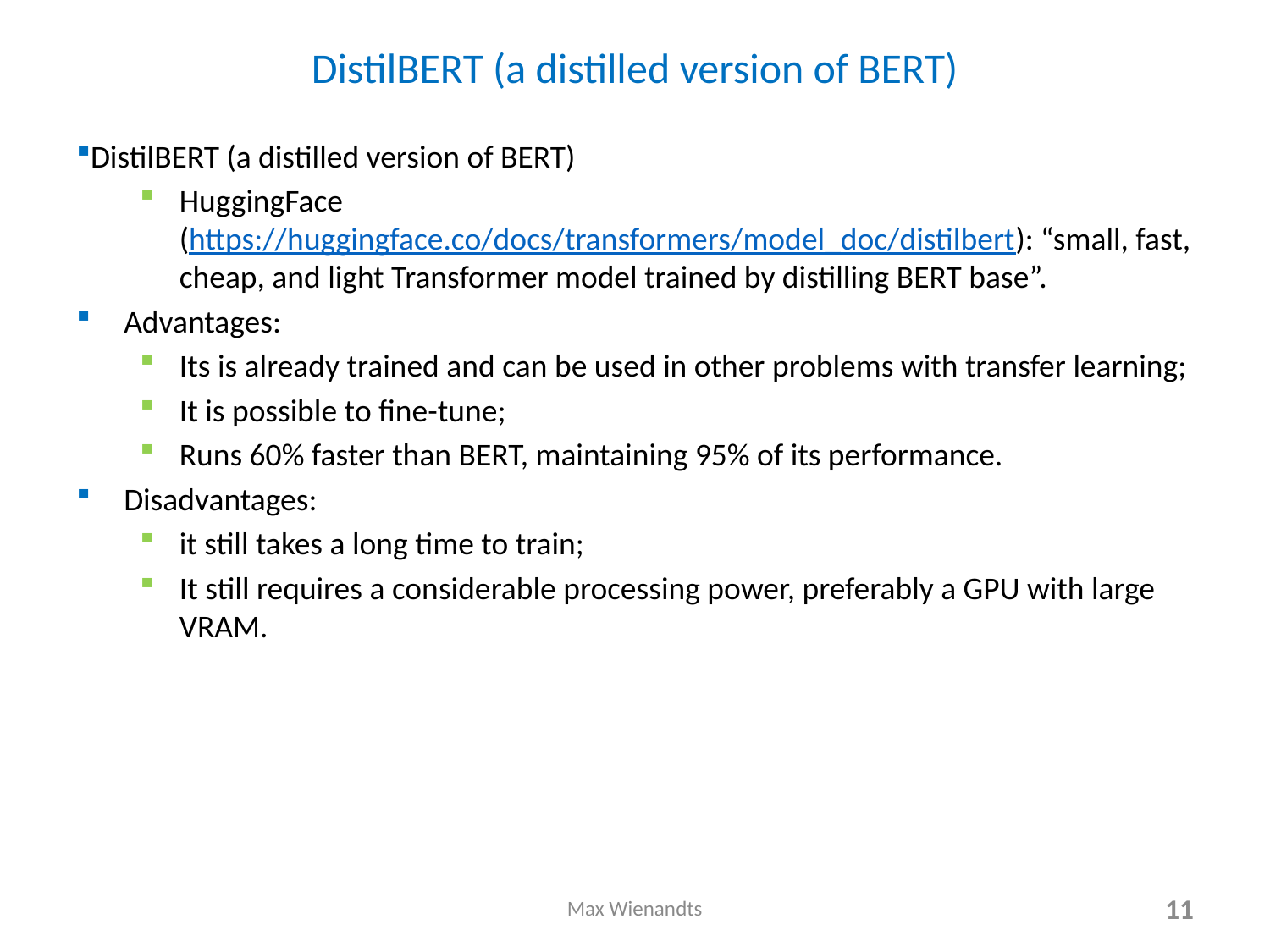

# DistilBERT (a distilled version of BERT)
DistilBERT (a distilled version of BERT)
HuggingFace (https://huggingface.co/docs/transformers/model_doc/distilbert): “small, fast, cheap, and light Transformer model trained by distilling BERT base”.
Advantages:
Its is already trained and can be used in other problems with transfer learning;
It is possible to fine-tune;
Runs 60% faster than BERT, maintaining 95% of its performance.
Disadvantages:
it still takes a long time to train;
It still requires a considerable processing power, preferably a GPU with large VRAM.

Max Wienandts
11